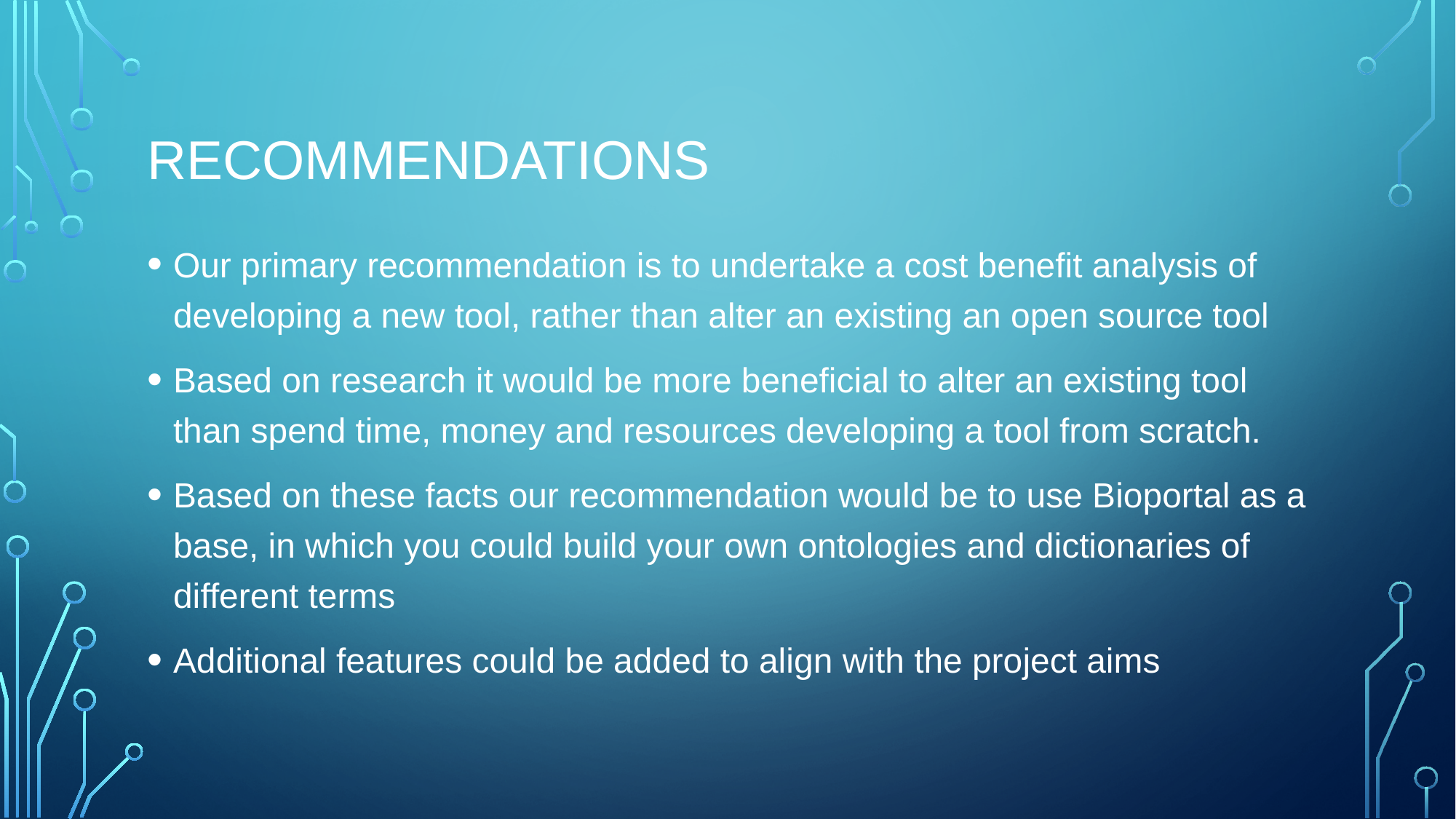

# Recommendations
Our primary recommendation is to undertake a cost benefit analysis of developing a new tool, rather than alter an existing an open source tool
Based on research it would be more beneficial to alter an existing tool than spend time, money and resources developing a tool from scratch.
Based on these facts our recommendation would be to use Bioportal as a base, in which you could build your own ontologies and dictionaries of different terms
Additional features could be added to align with the project aims